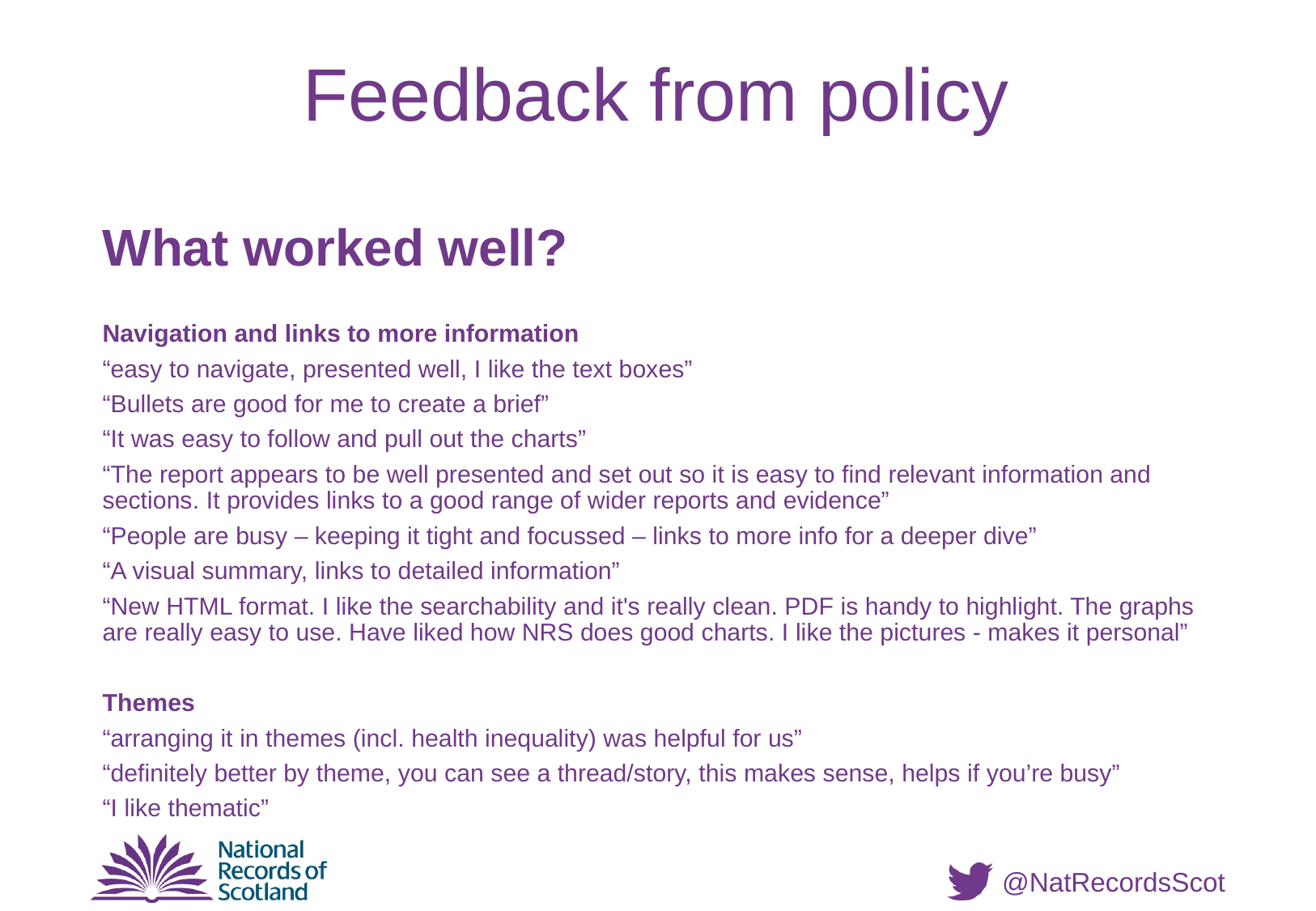

# Feedback from policy
What worked well?

Navigation and links to more information
“easy to navigate, presented well, I like the text boxes”
“Bullets are good for me to create a brief”
“It was easy to follow and pull out the charts”
“The report appears to be well presented and set out so it is easy to find relevant information and sections. It provides links to a good range of wider reports and evidence”
“People are busy – keeping it tight and focussed – links to more info for a deeper dive”
“A visual summary, links to detailed information”
“New HTML format. I like the searchability and it's really clean. PDF is handy to highlight. The graphs are really easy to use. Have liked how NRS does good charts. I like the pictures - makes it personal”

Themes
“arranging it in themes (incl. health inequality) was helpful for us”
“definitely better by theme, you can see a thread/story, this makes sense, helps if you’re busy”
“I like thematic”